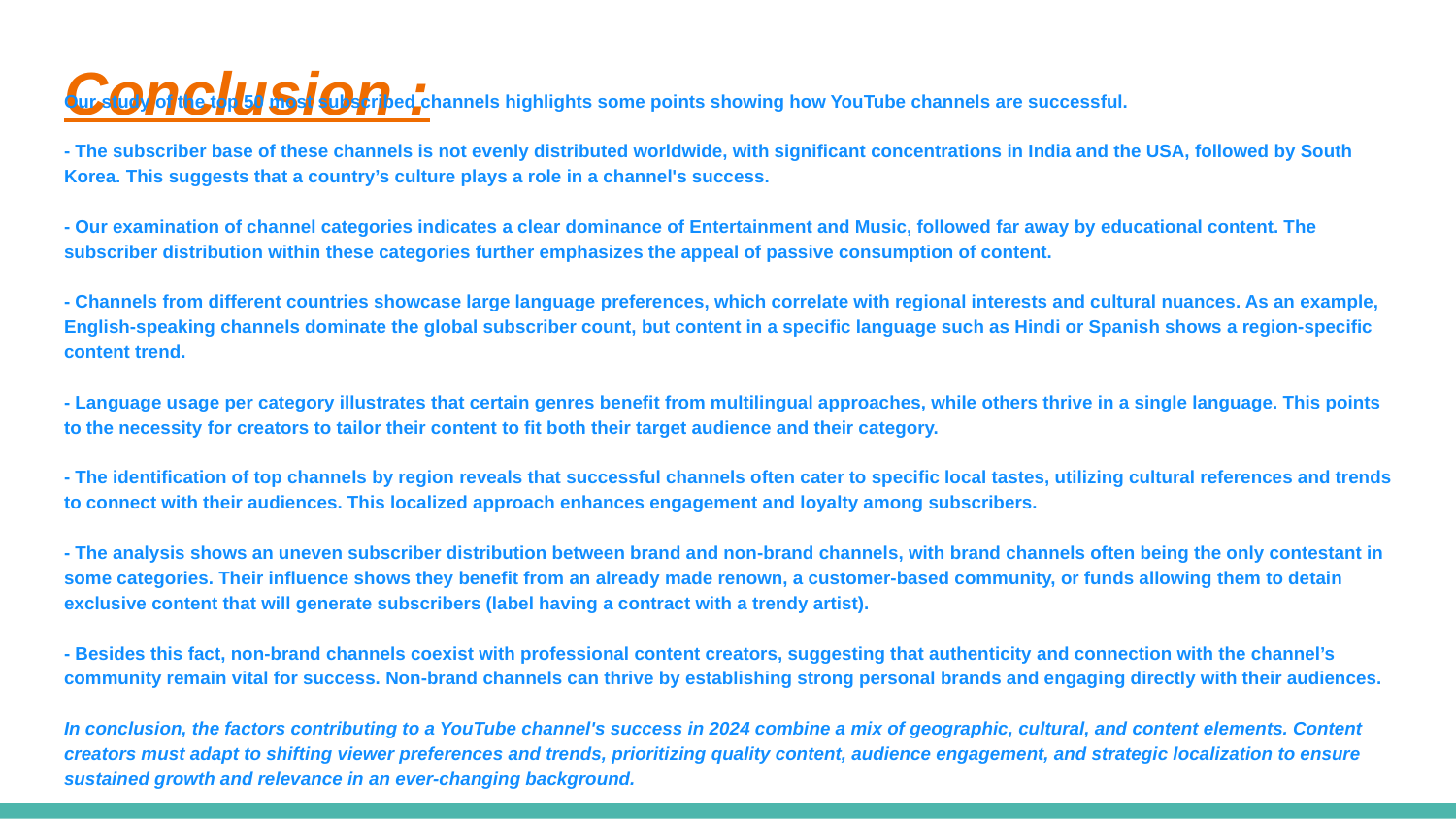

# Conclusion :

Our study of the top 50 most subscribed channels highlights some points showing how YouTube channels are successful.

- The subscriber base of these channels is not evenly distributed worldwide, with significant concentrations in India and the USA, followed by South Korea. This suggests that a country’s culture plays a role in a channel's success.

- Our examination of channel categories indicates a clear dominance of Entertainment and Music, followed far away by educational content. The subscriber distribution within these categories further emphasizes the appeal of passive consumption of content.

- Channels from different countries showcase large language preferences, which correlate with regional interests and cultural nuances. As an example, English-speaking channels dominate the global subscriber count, but content in a specific language such as Hindi or Spanish shows a region-specific content trend.

- Language usage per category illustrates that certain genres benefit from multilingual approaches, while others thrive in a single language. This points to the necessity for creators to tailor their content to fit both their target audience and their category.

- The identification of top channels by region reveals that successful channels often cater to specific local tastes, utilizing cultural references and trends to connect with their audiences. This localized approach enhances engagement and loyalty among subscribers.

- The analysis shows an uneven subscriber distribution between brand and non-brand channels, with brand channels often being the only contestant in some categories. Their influence shows they benefit from an already made renown, a customer-based community, or funds allowing them to detain exclusive content that will generate subscribers (label having a contract with a trendy artist).

- Besides this fact, non-brand channels coexist with professional content creators, suggesting that authenticity and connection with the channel’s community remain vital for success. Non-brand channels can thrive by establishing strong personal brands and engaging directly with their audiences.

In conclusion, the factors contributing to a YouTube channel's success in 2024 combine a mix of geographic, cultural, and content elements. Content creators must adapt to shifting viewer preferences and trends, prioritizing quality content, audience engagement, and strategic localization to ensure sustained growth and relevance in an ever-changing background.